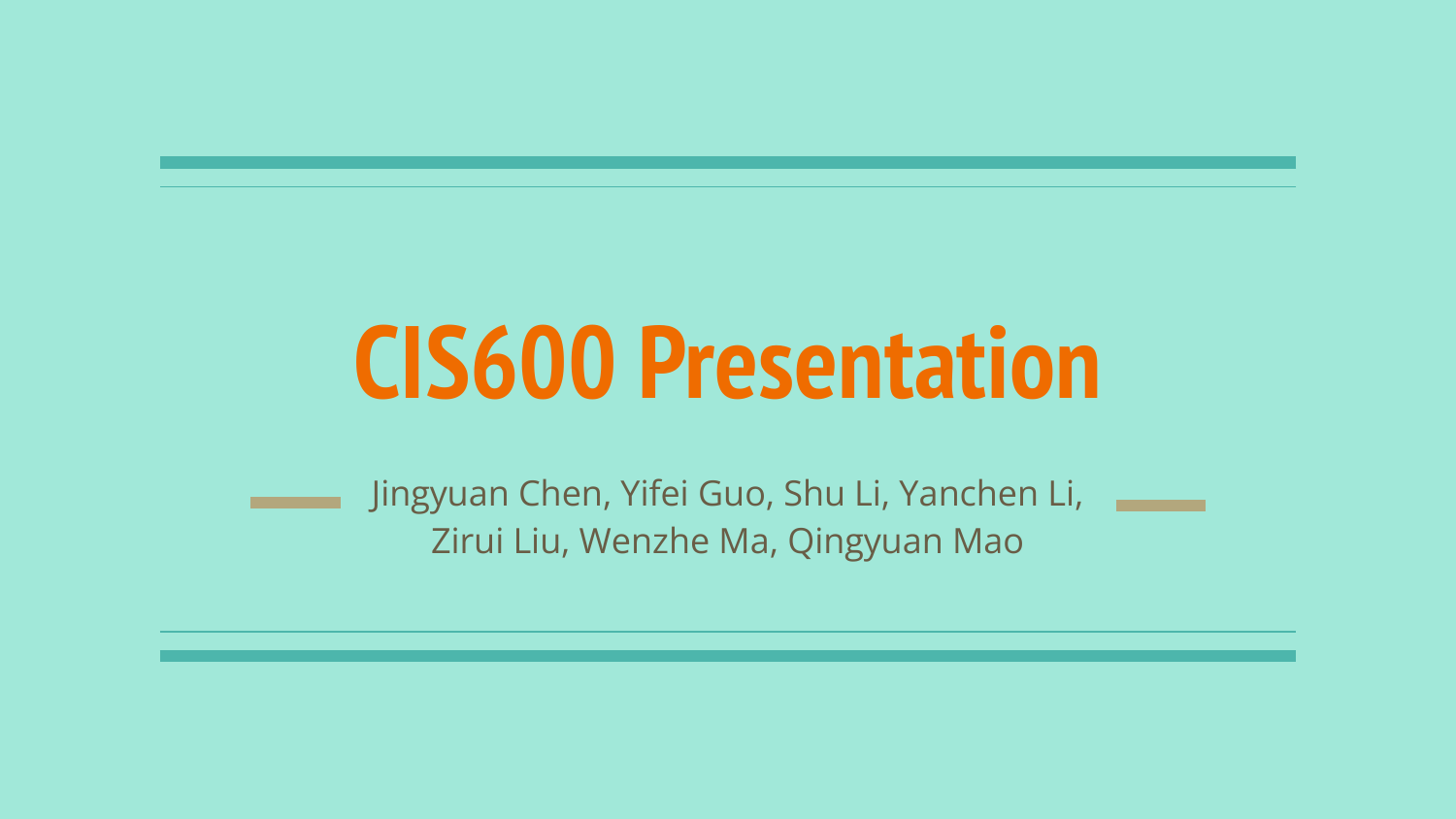

# CIS600 Presentation
Jingyuan Chen, Yifei Guo, Shu Li, Yanchen Li, Zirui Liu, Wenzhe Ma, Qingyuan Mao